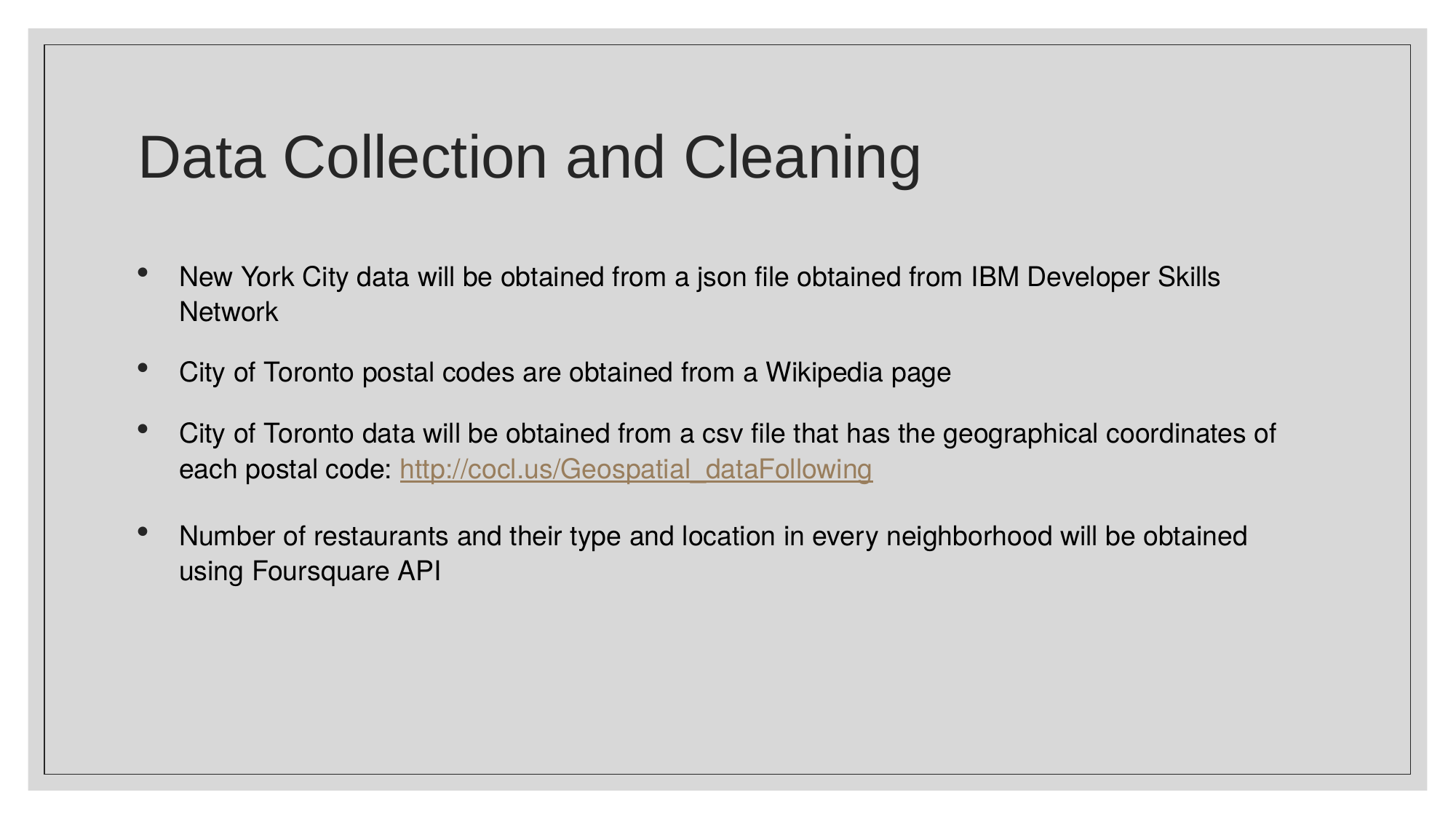

# Data Collection and Cleaning
New York City data will be obtained from a json file obtained from IBM Developer Skills Network
City of Toronto postal codes are obtained from a Wikipedia page
City of Toronto data will be obtained from a csv file that has the geographical coordinates of each postal code: http://cocl.us/Geospatial_dataFollowing
Number of restaurants and their type and location in every neighborhood will be obtained using Foursquare API